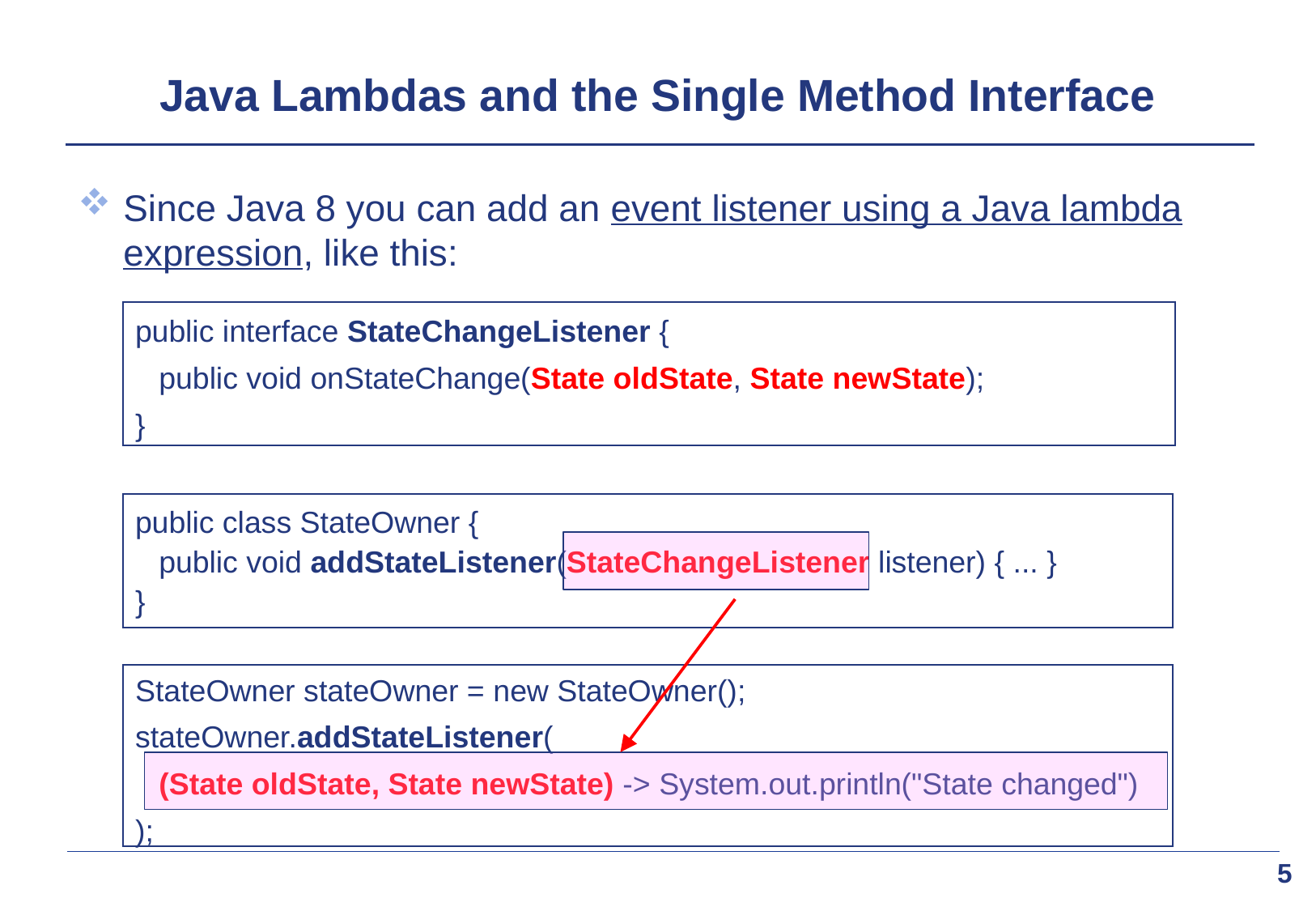

# Java Lambdas and the Single Method Interface
Since Java 8 you can add an event listener using a Java lambda expression, like this:
public interface StateChangeListener {
	public void onStateChange(State oldState, State newState);
}
public class StateOwner {
	public void addStateListener(StateChangeListener listener) { ... }
}

StateOwner stateOwner = new StateOwner();
stateOwner.addStateListener(
	(State oldState, State newState) -> System.out.println("State changed")
);